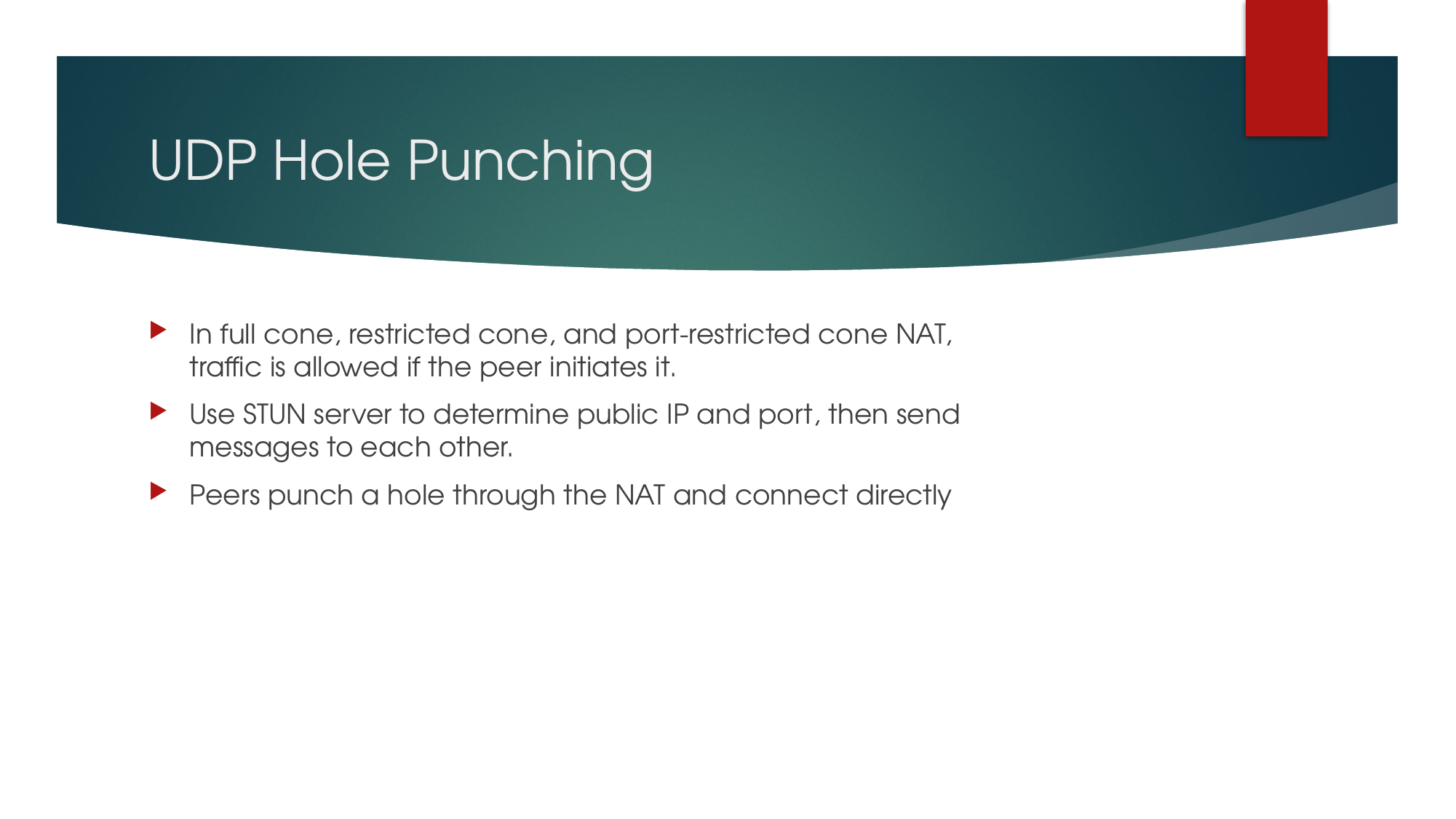

# UDP Hole Punching
In full cone, restricted cone, and port-restricted cone NAT, traffic is allowed if the peer initiates it.
Use STUN server to determine public IP and port, then send messages to each other.
Peers punch a hole through the NAT and connect directly